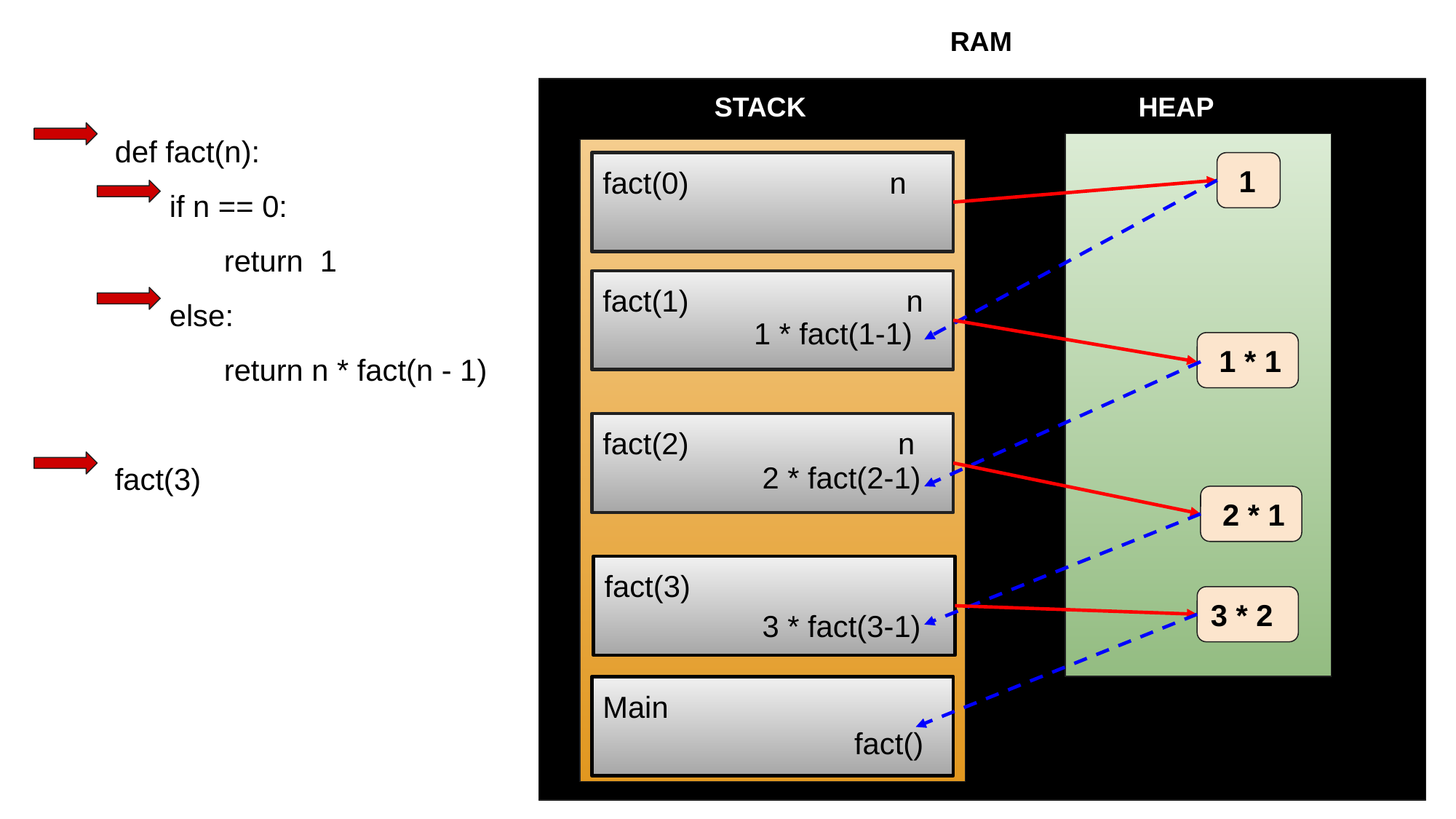

STARAM

STACK
HEAP
def fact(n):
if n == 0:
return  1
else:
return n * fact(n - 1)

fact(3)

fact(0)                        n
 1

fact(1)                          n

1 * fact(1-1)
 1 * 1
fact(2)                         n

2 * fact(2-1)

 2 * 1
fact(3)

3 * 2
3 * fact(3-1)
Main
    fact()